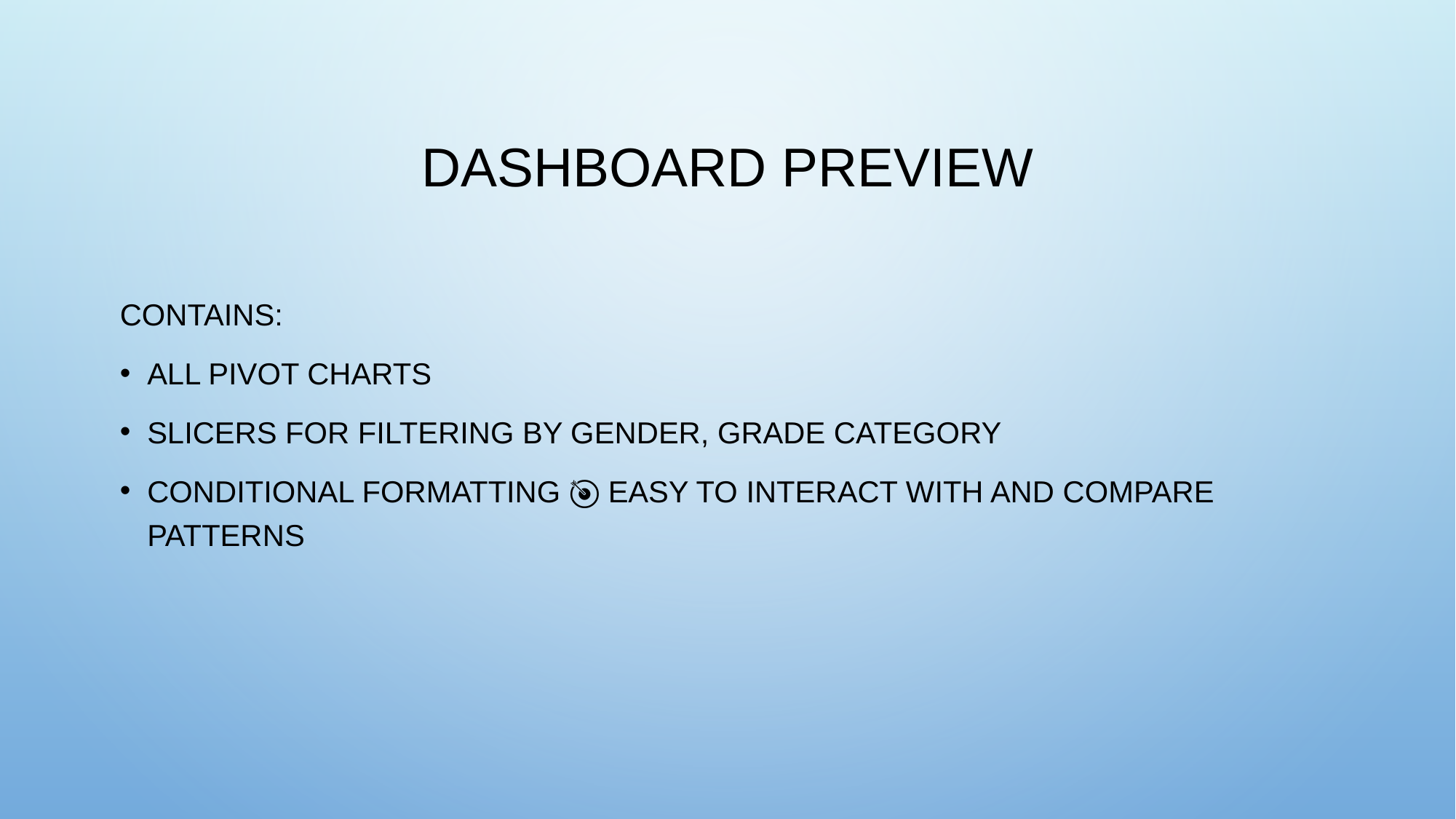

# Dashboard Preview
Contains:
All Pivot Charts
Slicers for filtering by Gender, Grade Category
Conditional Formatting 🎯 Easy to interact with and compare patterns